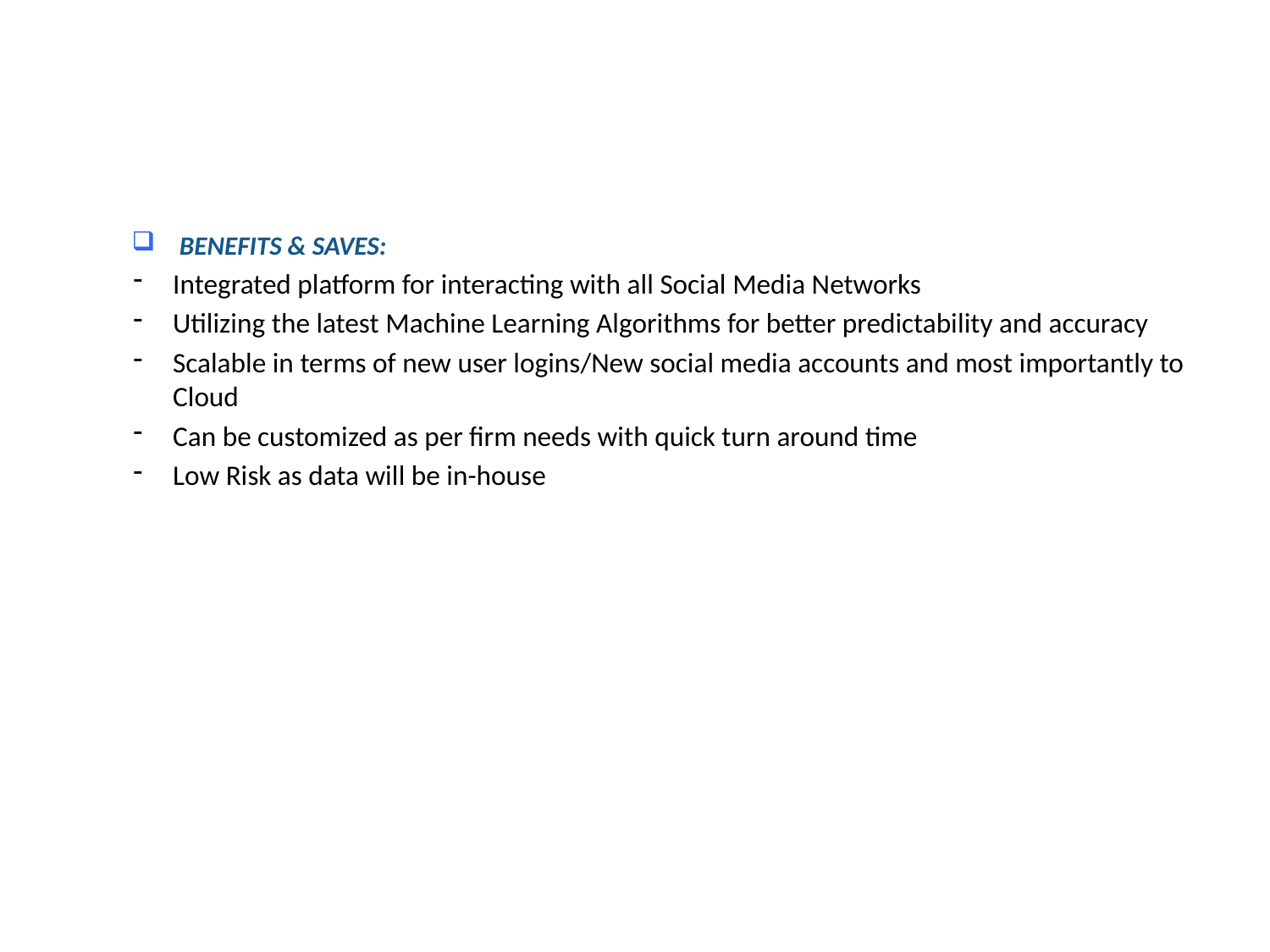

#
BENEFITS & SAVES:
Integrated platform for interacting with all Social Media Networks
Utilizing the latest Machine Learning Algorithms for better predictability and accuracy
Scalable in terms of new user logins/New social media accounts and most importantly to Cloud
Can be customized as per firm needs with quick turn around time
Low Risk as data will be in-house